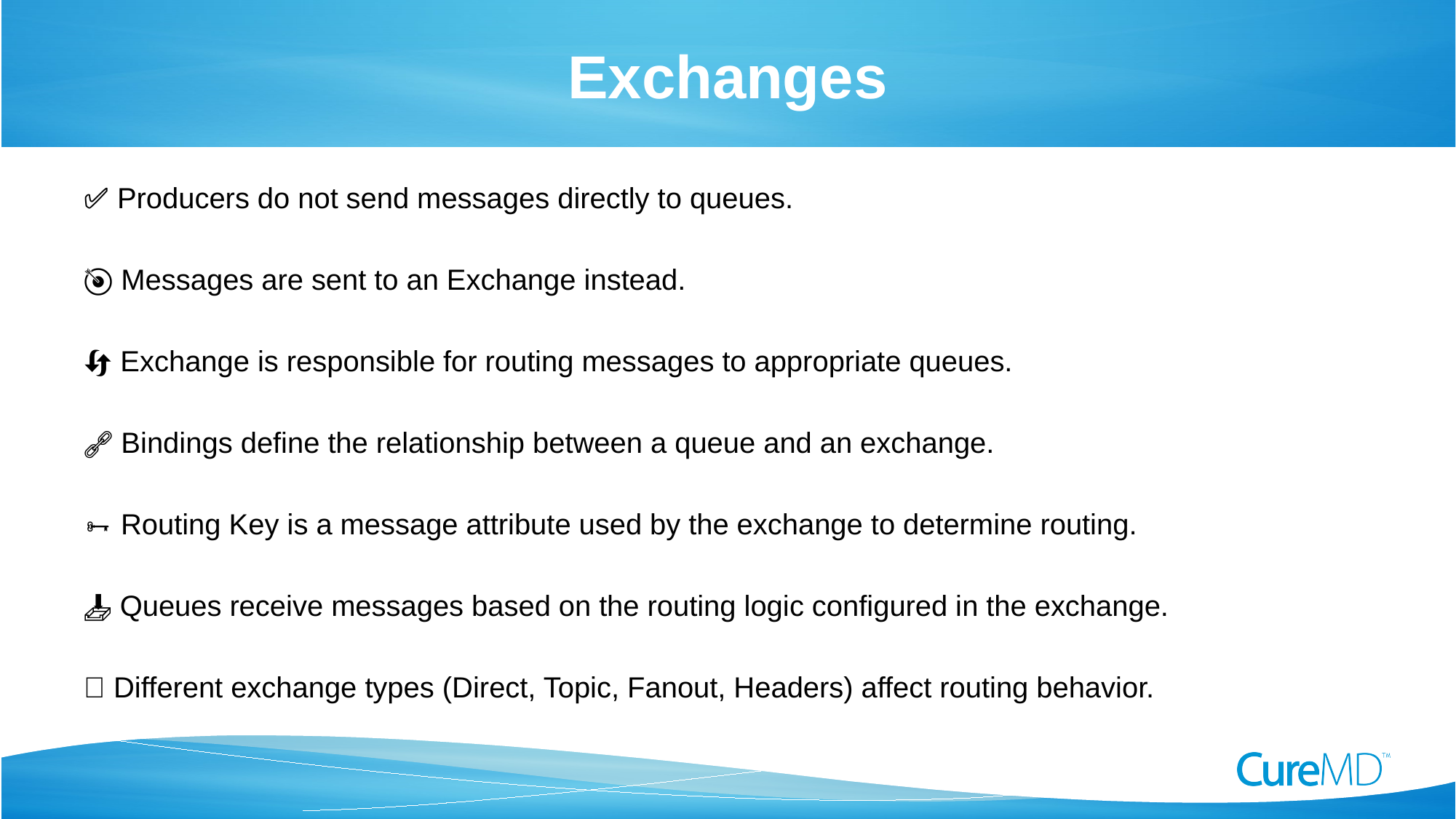

# Exchanges
✅ Producers do not send messages directly to queues.

🎯 Messages are sent to an Exchange instead.

🔄 Exchange is responsible for routing messages to appropriate queues.

🔗 Bindings define the relationship between a queue and an exchange.

🗝️ Routing Key is a message attribute used by the exchange to determine routing.

📥 Queues receive messages based on the routing logic configured in the exchange.

🧩 Different exchange types (Direct, Topic, Fanout, Headers) affect routing behavior.